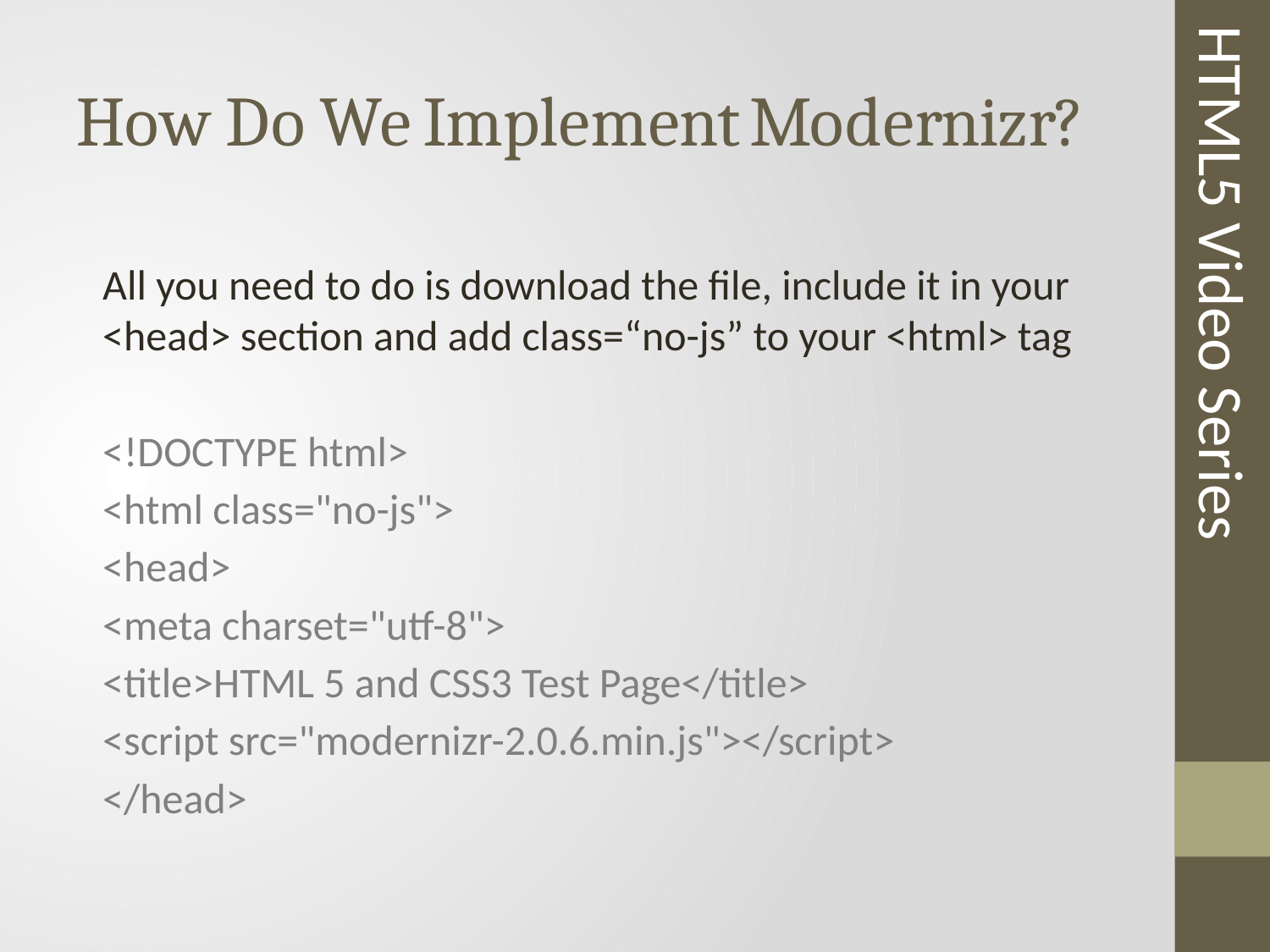

# How Do We Implement Modernizr?
HTML5 Video Series
All you need to do is download the file, include it in your <head> section and add class=“no-js” to your <html> tag

<!DOCTYPE html>
<html class="no-js">
<head>
<meta charset="utf-8">
<title>HTML 5 and CSS3 Test Page</title>
<script src="modernizr-2.0.6.min.js"></script>
</head>